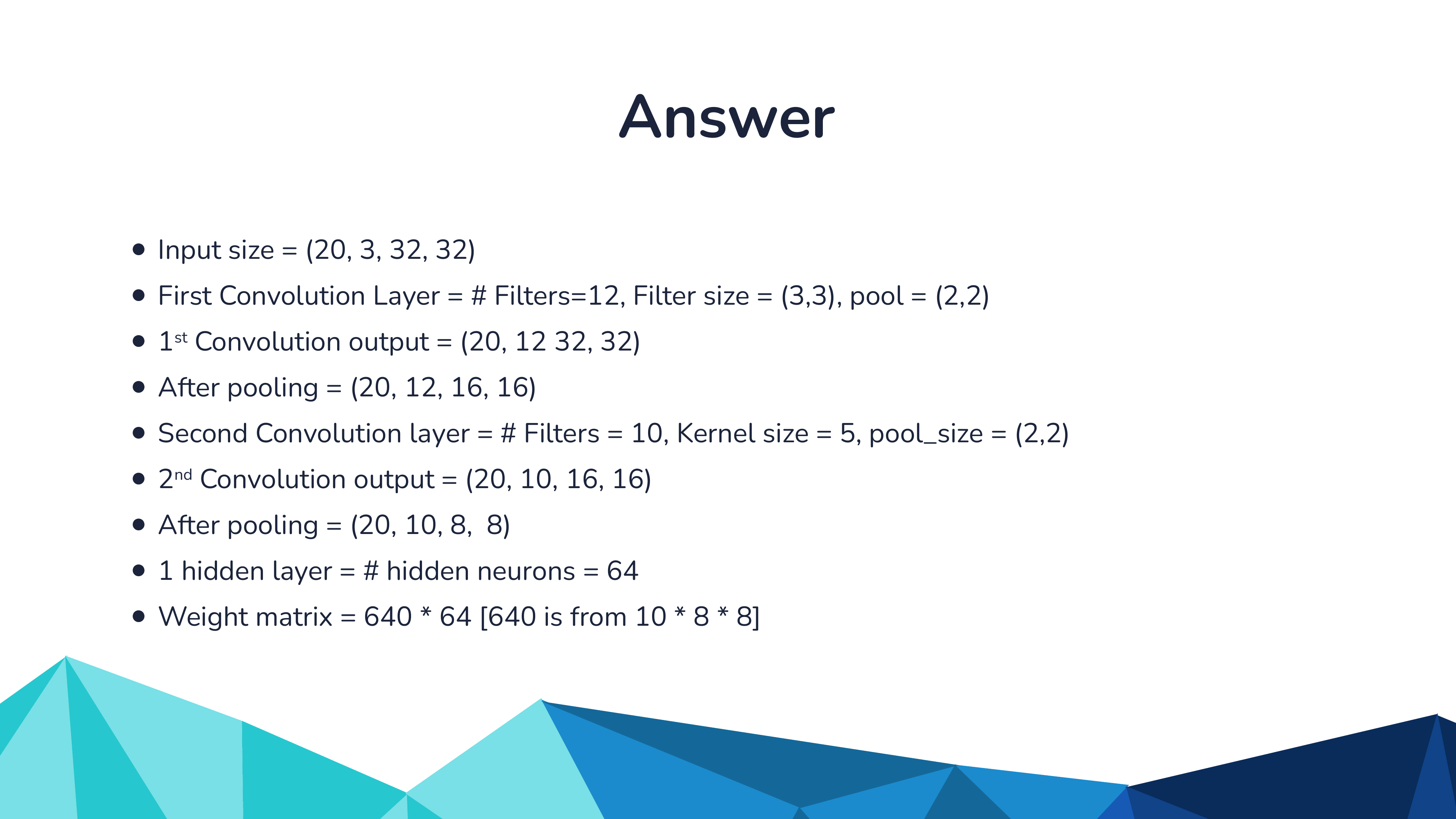

Answer
Input size = (20, 3, 32, 32)
First Convolution Layer = # Filters=12, Filter size = (3,3), pool = (2,2)
1st Convolution output = (20, 12 32, 32)
After pooling = (20, 12, 16, 16)
Second Convolution layer = # Filters = 10, Kernel size = 5, pool_size = (2,2)
2nd Convolution output = (20, 10, 16, 16)
After pooling = (20, 10, 8,  8)
1 hidden layer = # hidden neurons = 64
Weight matrix = 640 * 64 [640 is from 10 * 8 * 8]